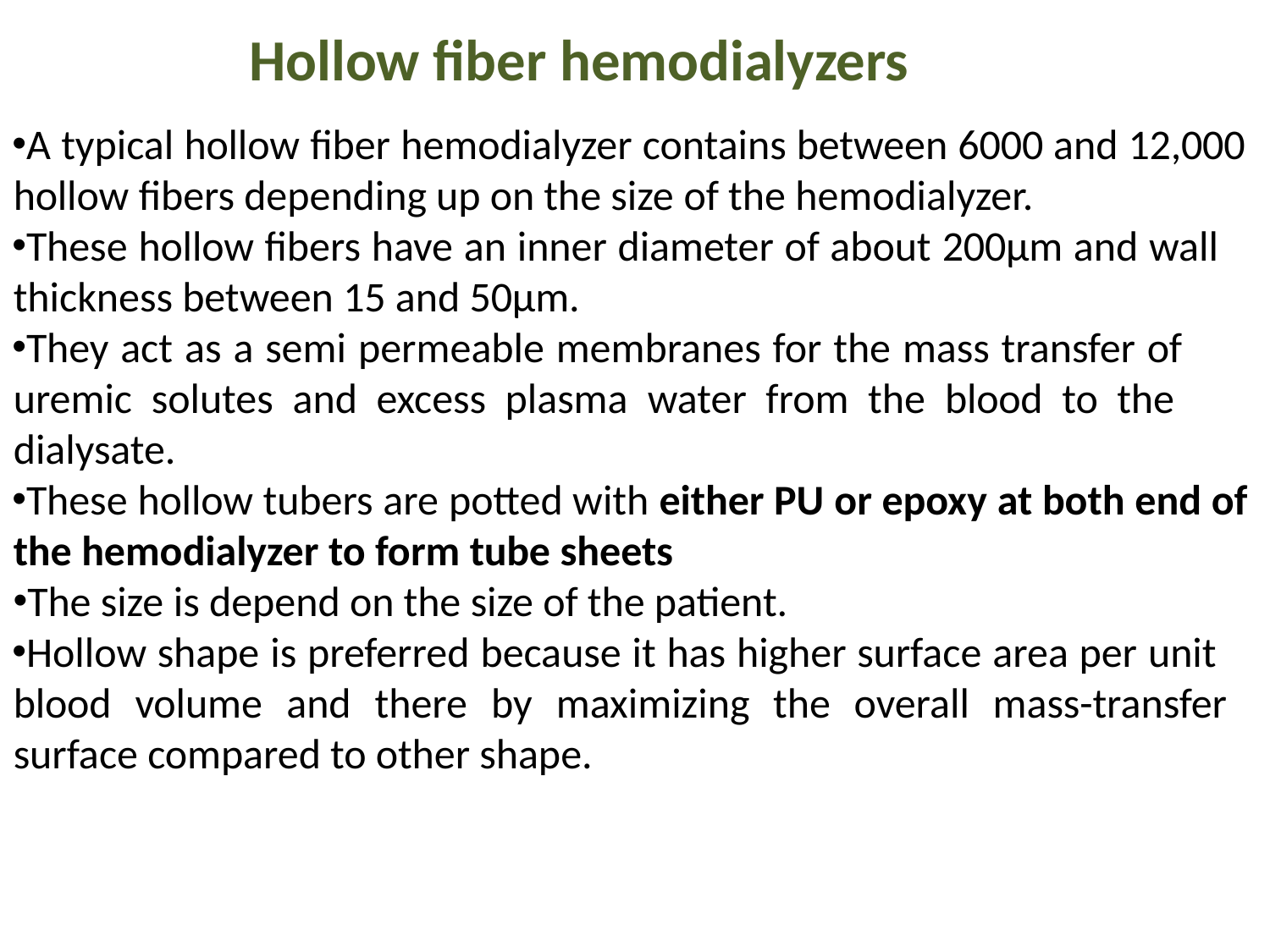

# Hollow fiber hemodialyzers
A typical hollow fiber hemodialyzer contains between 6000 and 12,000  hollow fibers depending up on the size of the hemodialyzer.
These hollow fibers have an inner diameter of about 200µm and wall  thickness between 15 and 50µm.
They act as a semi permeable membranes for the mass transfer of  uremic solutes and excess plasma water from the blood to the  dialysate.
These hollow tubers are potted with either PU or epoxy at both end of  the hemodialyzer to form tube sheets
The size is depend on the size of the patient.
Hollow shape is preferred because it has higher surface area per unit  blood volume and there by maximizing the overall mass-transfer surface compared to other shape.